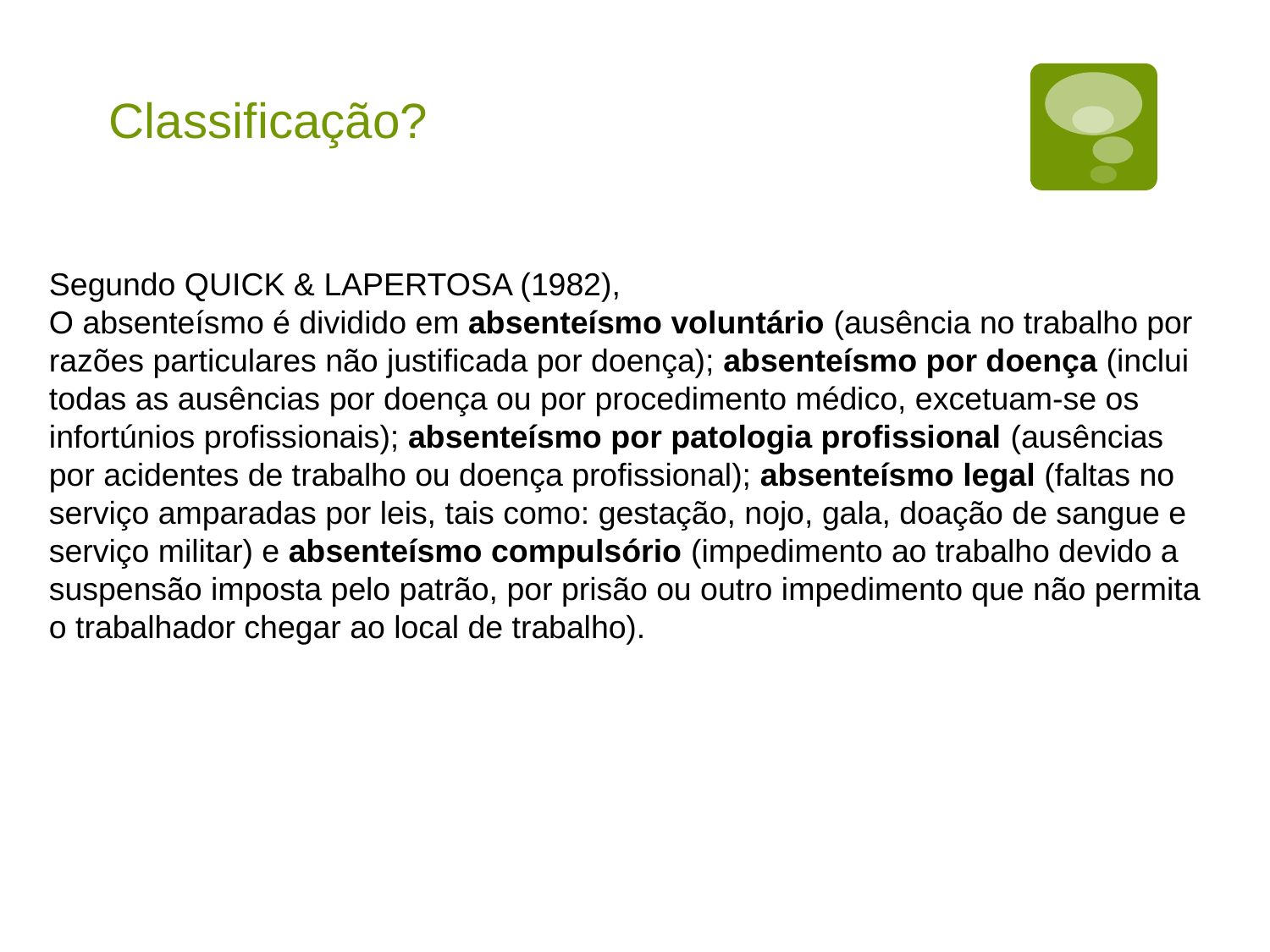

# Classificação?
Segundo QUICK & LAPERTOSA (1982),
O absenteísmo é dividido em absenteísmo voluntário (ausência no trabalho por razões particulares não justificada por doença); absenteísmo por doença (inclui todas as ausências por doença ou por procedimento médico, excetuam-se os infortúnios profissionais); absenteísmo por patologia profissional (ausências por acidentes de trabalho ou doença profissional); absenteísmo legal (faltas no serviço amparadas por leis, tais como: gestação, nojo, gala, doação de sangue e serviço militar) e absenteísmo compulsório (impedimento ao trabalho devido a suspensão imposta pelo patrão, por prisão ou outro impedimento que não permita o trabalhador chegar ao local de trabalho).